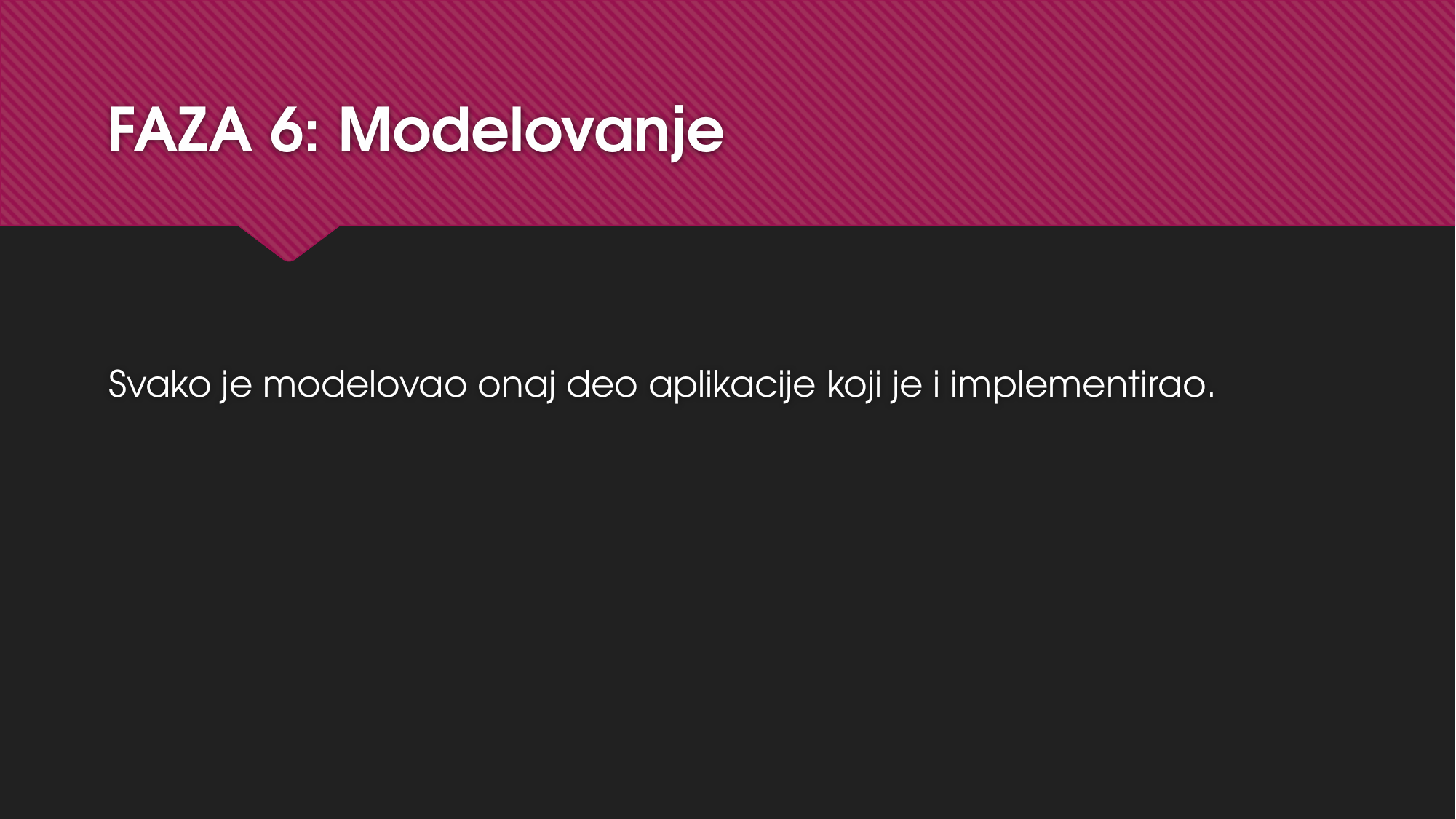

# FAZA 6: Modelovanje
Svako je modelovao onaj deo aplikacije koji je i implementirao.